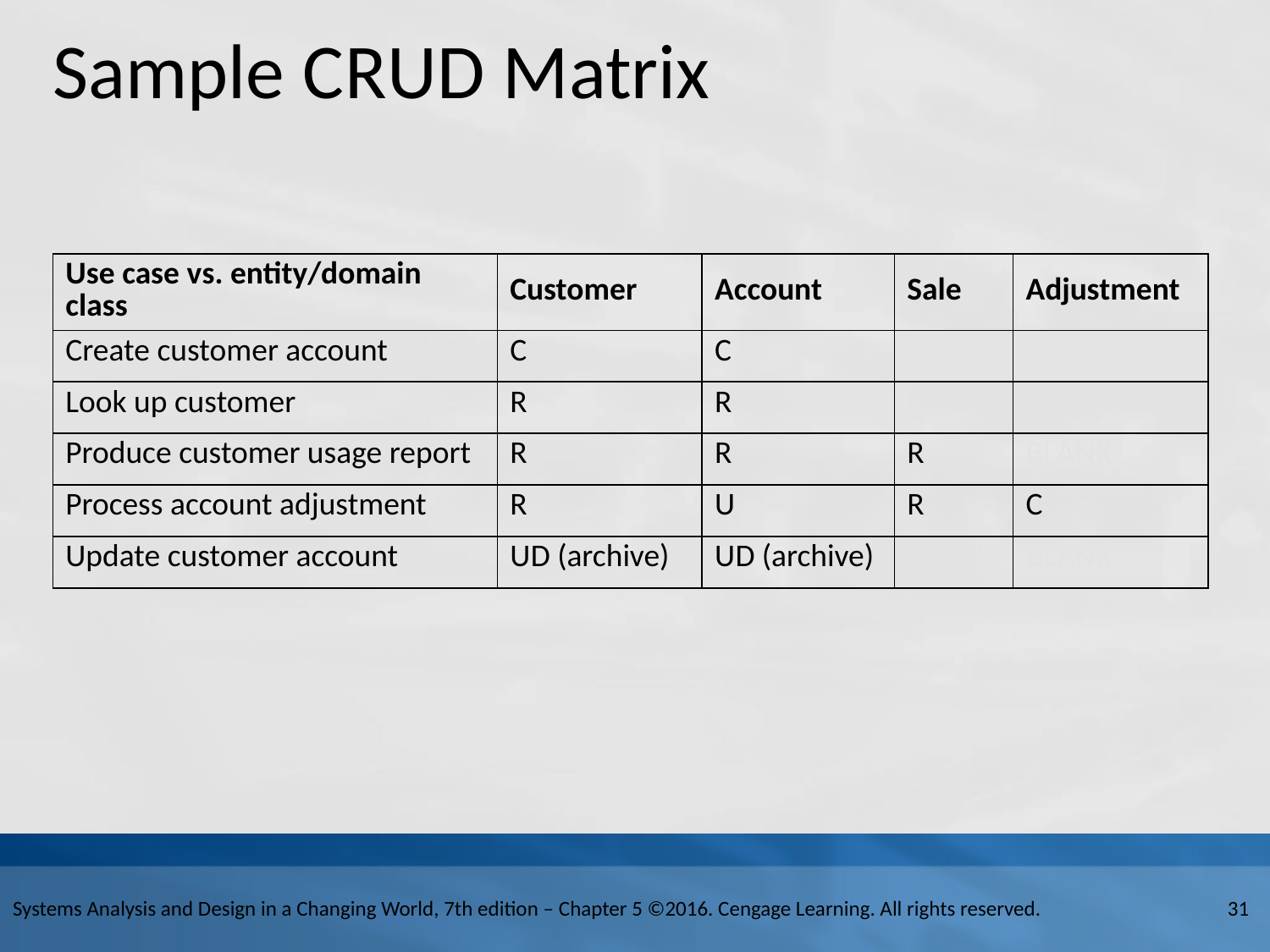

# Sample C R U D Matrix
| Use case vs. entity/domain class | Customer | Account | Sale | Adjustment |
| --- | --- | --- | --- | --- |
| Create customer account | C | C |  |  |
| Look up customer | R | R | BLANK | BLANK |
| Produce customer usage report | R | R | R | BLANK |
| Process account adjustment | R | U | R | C |
| Update customer account | U D (archive) | U D (archive) | BLANK | BLANK |
Systems Analysis and Design in a Changing World, 7th edition – Chapter 5 ©2016. Cengage Learning. All rights reserved.
31